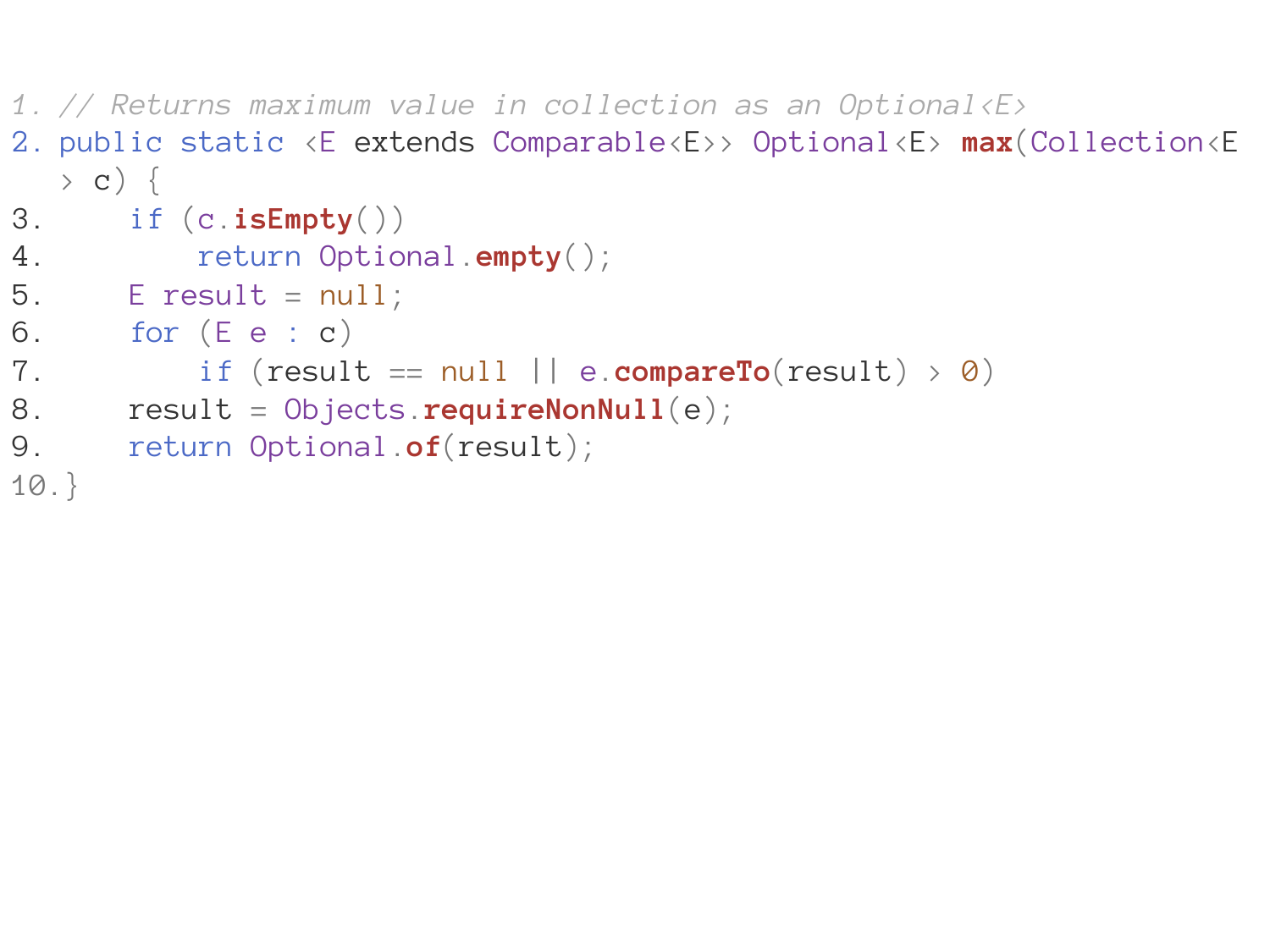

// Returns maximum value in collection as an Optional<E>
public static <E extends Comparable<E>> Optional<E> max(Collection<E> c) {
    if (c.isEmpty())
        return Optional.empty();
    E result = null;
    for (E e : c)
        if (result == null || e.compareTo(result) > 0)
    result = Objects.requireNonNull(e);
    return Optional.of(result);
}